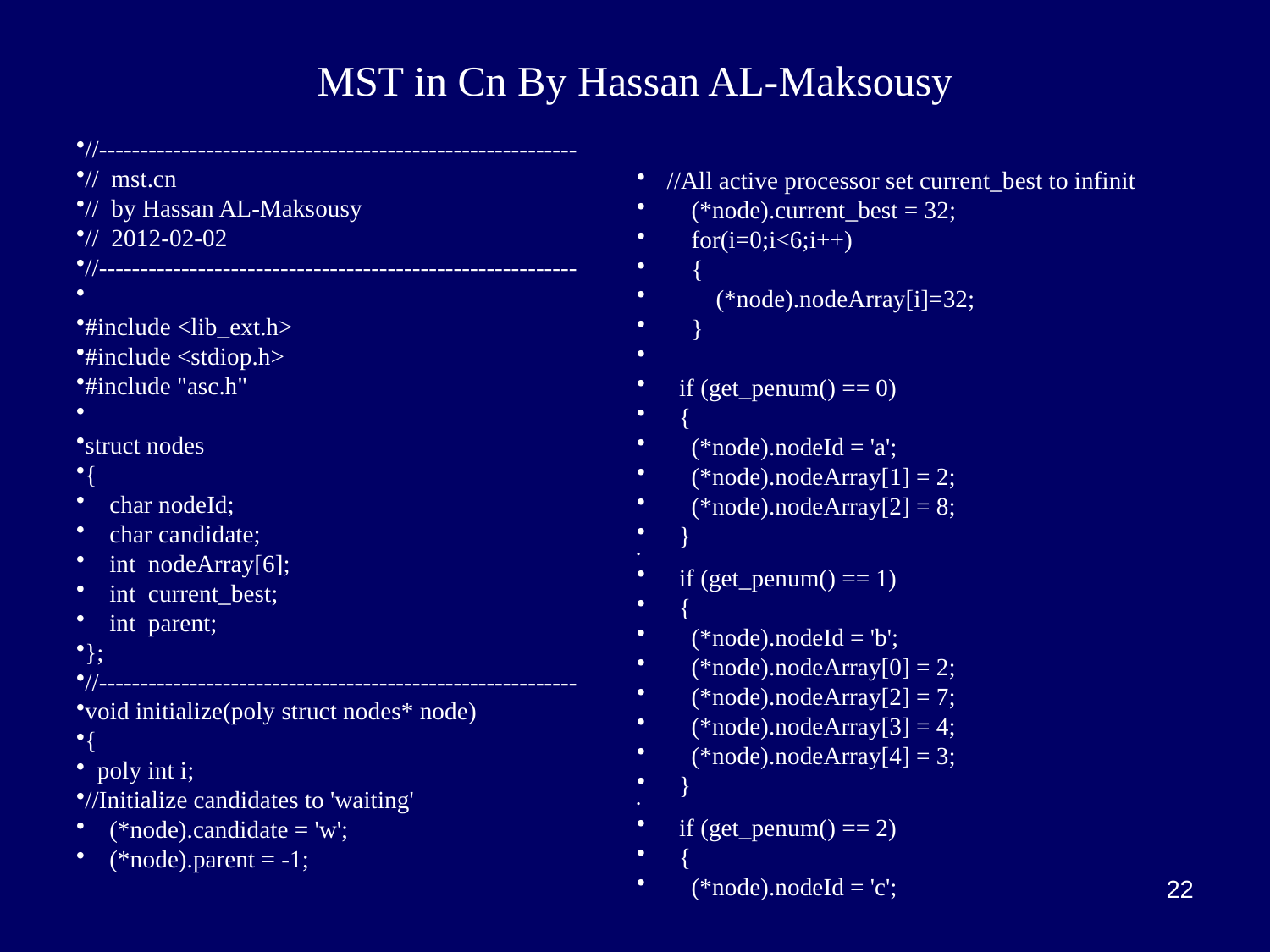

# MST in Cn By Hassan AL-Maksousy
//----------------------------------------------------------
//  mst.cn
//  by Hassan AL-Maksousy
//  2012-02-02
//----------------------------------------------------------

#include <lib_ext.h>
#include <stdiop.h>
#include "asc.h"

struct nodes
{
    char nodeId;
    char candidate;
    int  nodeArray[6];
    int  current_best;
    int  parent;
};
//----------------------------------------------------------
void initialize(poly struct nodes* node)
{
  poly int i;
//Initialize candidates to 'waiting'
    (*node).candidate = 'w';
    (*node).parent = -1;

//All active processor set current_best to infinit
    (*node).current_best = 32;
    for(i=0;i<6;i++)
    {
        (*node).nodeArray[i]=32;
    }

  if (get_penum() == 0)
  {
    (*node).nodeId = 'a';
    (*node).nodeArray[1] = 2;
    (*node).nodeArray[2] = 8;
  }

  if (get_penum() == 1)
  {
    (*node).nodeId = 'b';
    (*node).nodeArray[0] = 2;
    (*node).nodeArray[2] = 7;
    (*node).nodeArray[3] = 4;
    (*node).nodeArray[4] = 3;
  }

  if (get_penum() == 2)
  {
    (*node).nodeId = 'c';

22